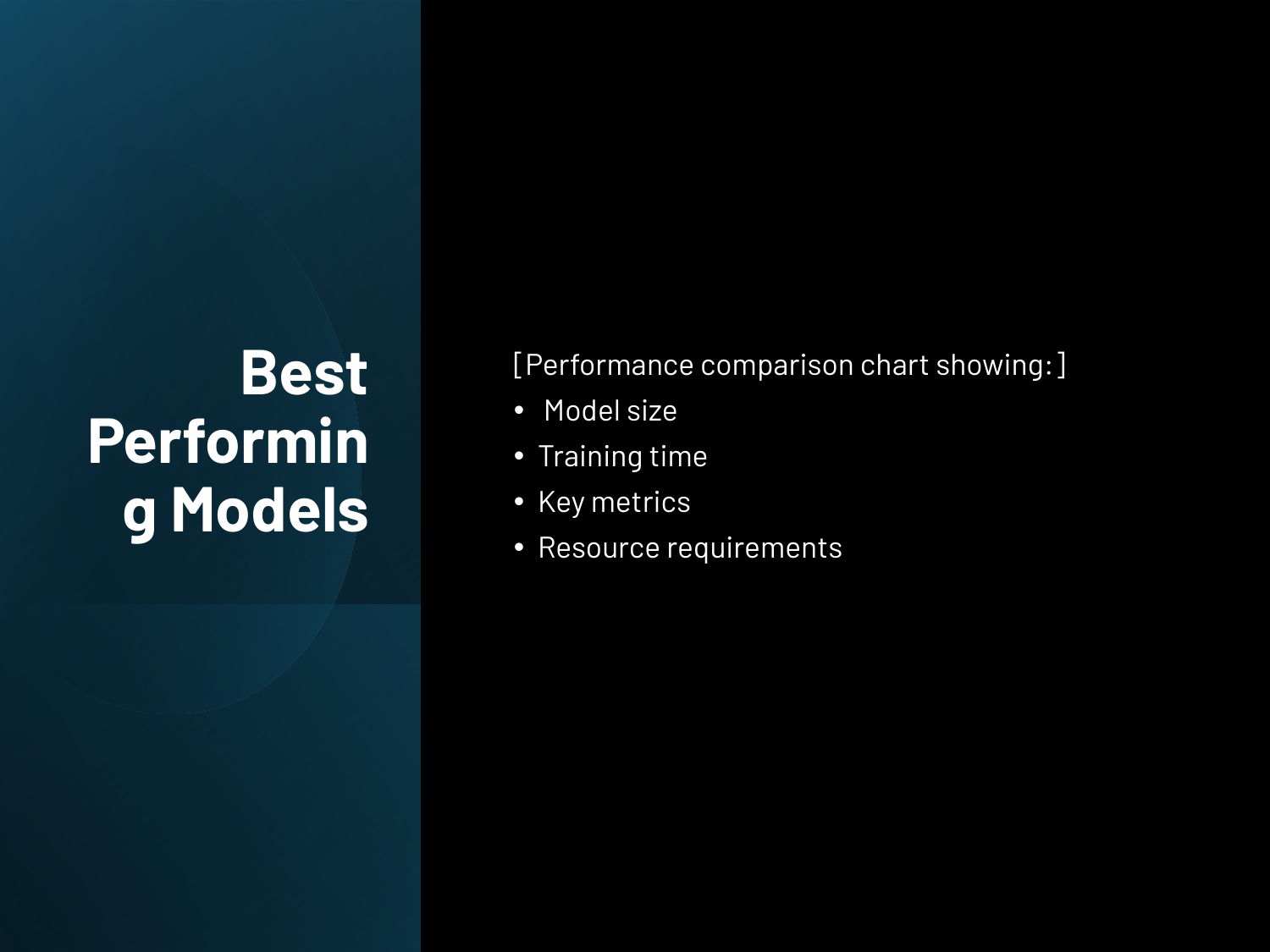

# Best Performing Models

[Performance comparison chart showing:]
 Model size
Training time
Key metrics
Resource requirements